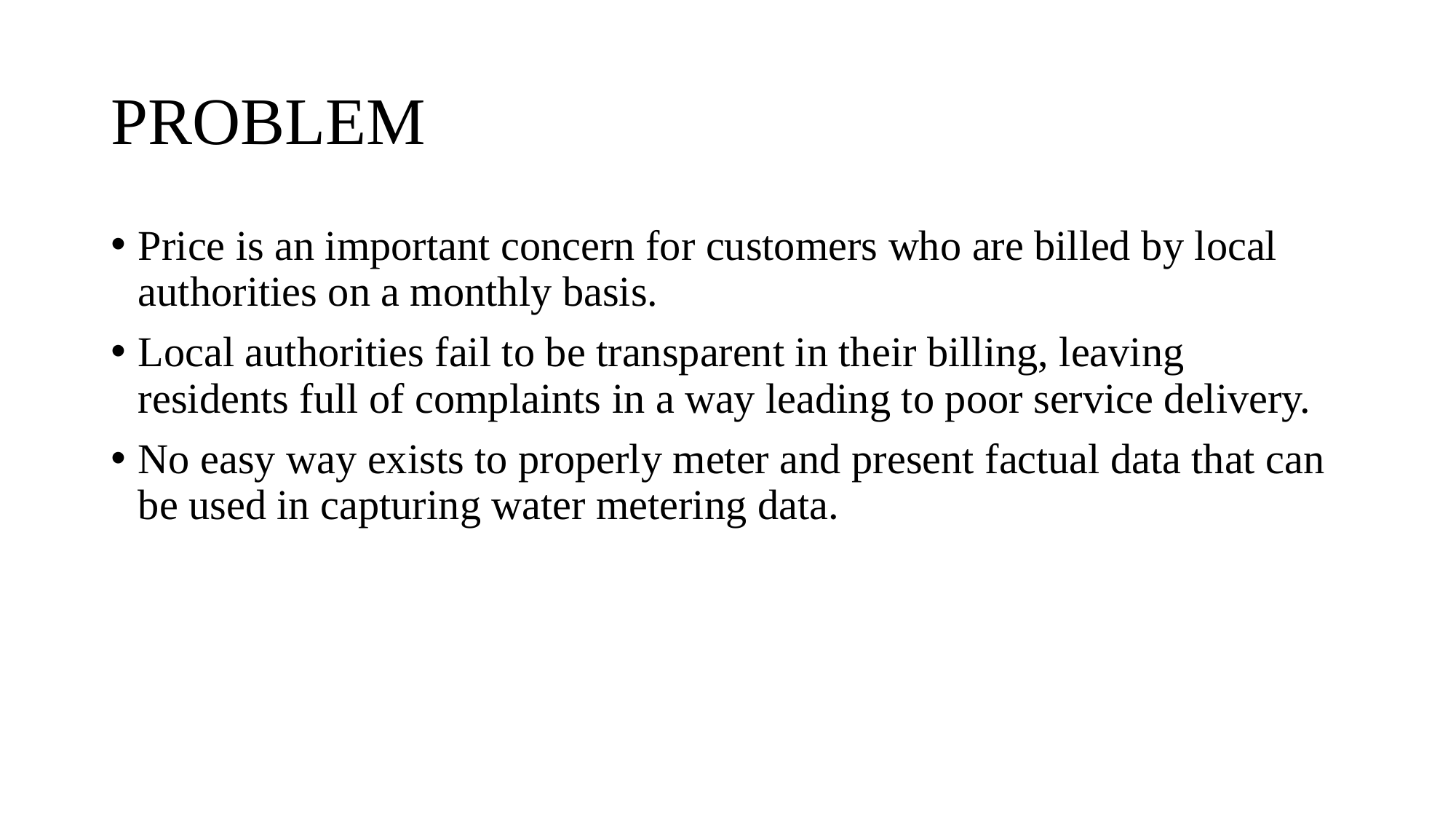

# PROBLEM
Price is an important concern for customers who are billed by local authorities on a monthly basis.
Local authorities fail to be transparent in their billing, leaving residents full of complaints in a way leading to poor service delivery.
No easy way exists to properly meter and present factual data that can be used in capturing water metering data.